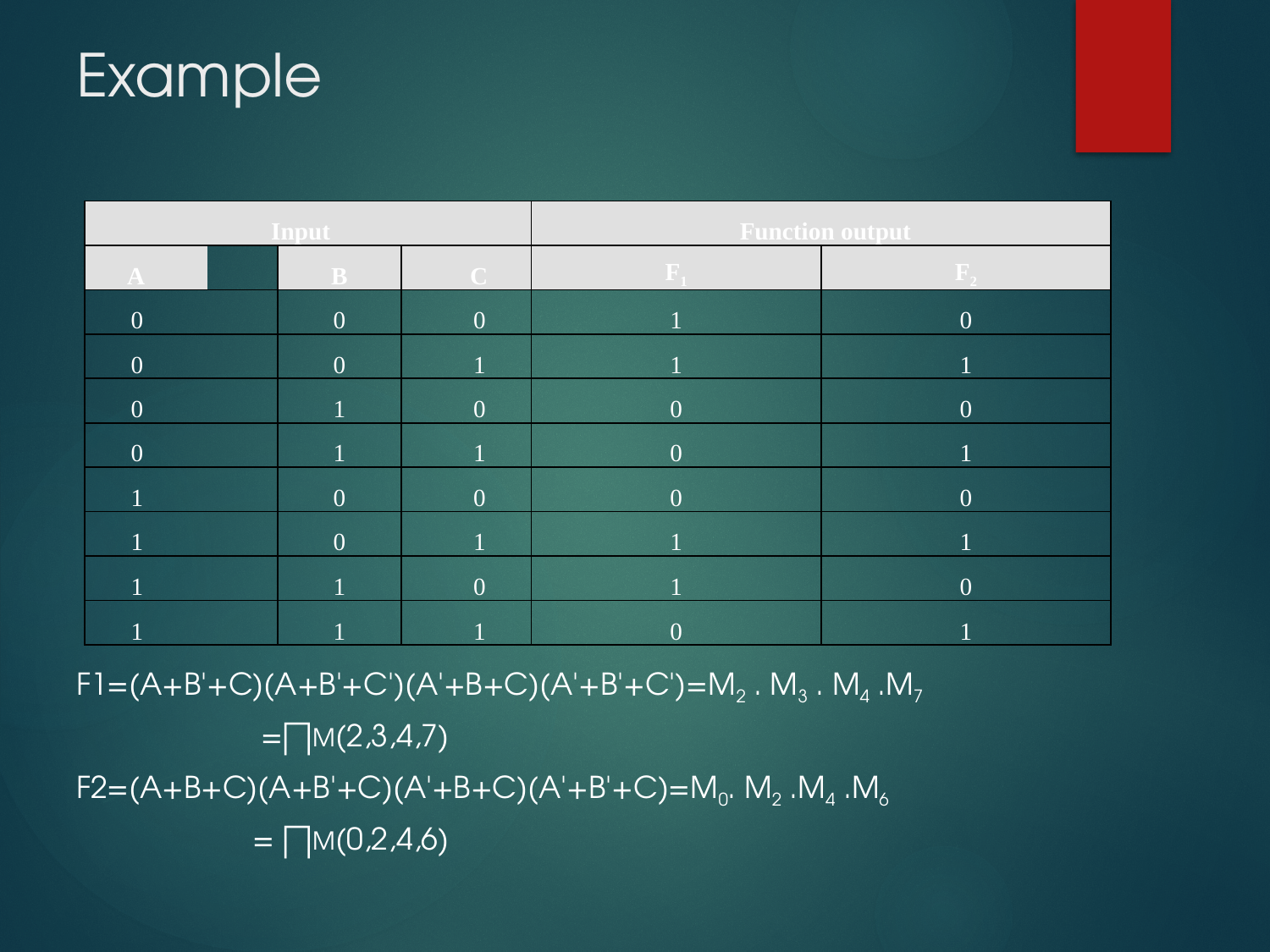

# Example

F1=(A+B'+C)(A+B'+C')(A'+B+C)(A'+B'+C')=M2 . M3 . M4 .M7
				             =∏M(2,3,4,7)
F2=(A+B+C)(A+B'+C)(A'+B+C)(A'+B'+C)=M0. M2 .M4 .M6
				            = ∏M(0,2,4,6)

|  | Input |  |  |  |  | Function output |  |
| --- | --- | --- | --- | --- | --- | --- | --- |
| A |  |  | B |  | C | F1 | F2 |
| 0 |  |  | 0 |  | 0 | 1 | 0 |
| 0 |  |  | 0 |  | 1 | 1 | 1 |
| 0 |  |  | 1 |  | 0 | 0 | 0 |
| 0 |  |  | 1 |  | 1 | 0 | 1 |
| 1 |  |  | 0 |  | 0 | 0 | 0 |
| 1 |  |  | 0 |  | 1 | 1 | 1 |
| 1 |  |  | 1 |  | 0 | 1 | 0 |
| 1 |  |  | 1 |  | 1 | 0 | 1 |